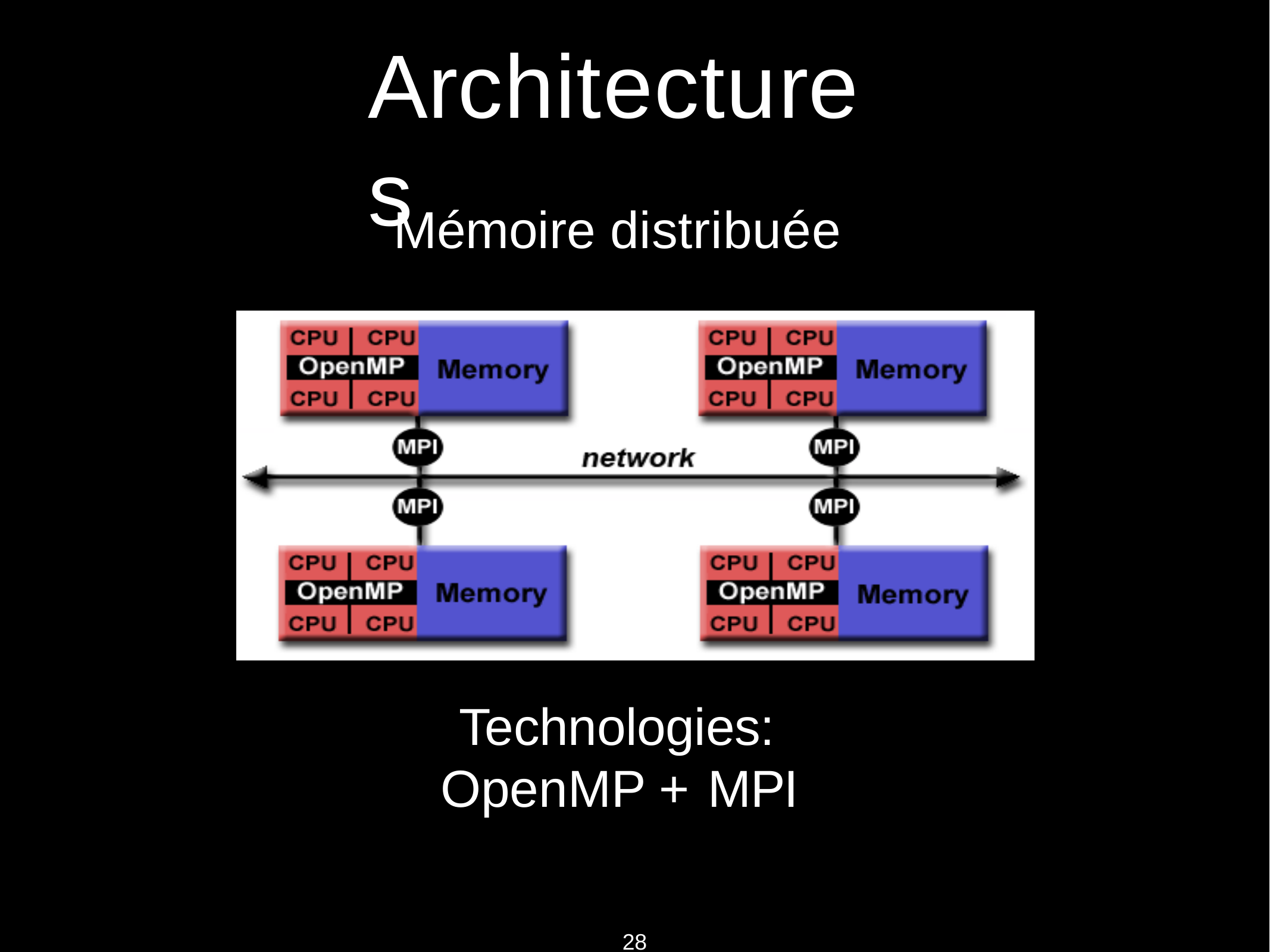

Architectures
Mémoire distribuée

Technologies:  OpenMP + MPI
28